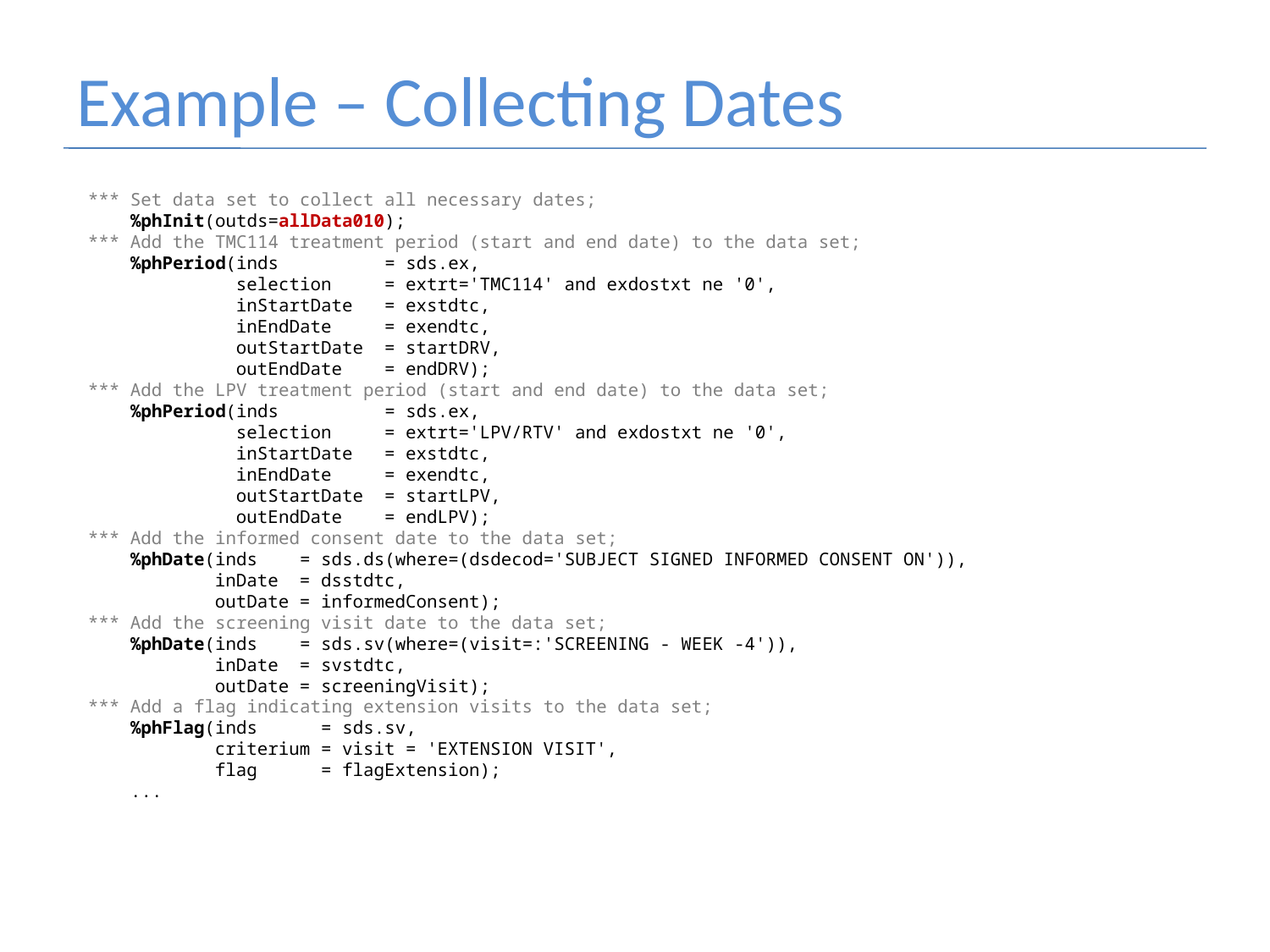

# Example – Collecting Dates
*** Set data set to collect all necessary dates;
    %phInit(outds=allData010);
*** Add the TMC114 treatment period (start and end date) to the data set;
    %phPeriod(inds          = sds.ex,
              selection     = extrt='TMC114' and exdostxt ne '0',
              inStartDate   = exstdtc,
              inEndDate     = exendtc,
              outStartDate  = startDRV,
              outEndDate    = endDRV);
*** Add the LPV treatment period (start and end date) to the data set;
    %phPeriod(inds          = sds.ex,
              selection     = extrt='LPV/RTV' and exdostxt ne '0',
              inStartDate   = exstdtc,
              inEndDate     = exendtc,
              outStartDate  = startLPV,
              outEndDate    = endLPV);
*** Add the informed consent date to the data set;
    %phDate(inds    = sds.ds(where=(dsdecod='SUBJECT SIGNED INFORMED CONSENT ON')),
            inDate  = dsstdtc,
            outDate = informedConsent);
*** Add the screening visit date to the data set;
    %phDate(inds    = sds.sv(where=(visit=:'SCREENING - WEEK -4')),
            inDate  = svstdtc,
            outDate = screeningVisit);
*** Add a flag indicating extension visits to the data set;
    %phFlag(inds      = sds.sv,
            criterium = visit = 'EXTENSION VISIT',
            flag      = flagExtension);
    ...